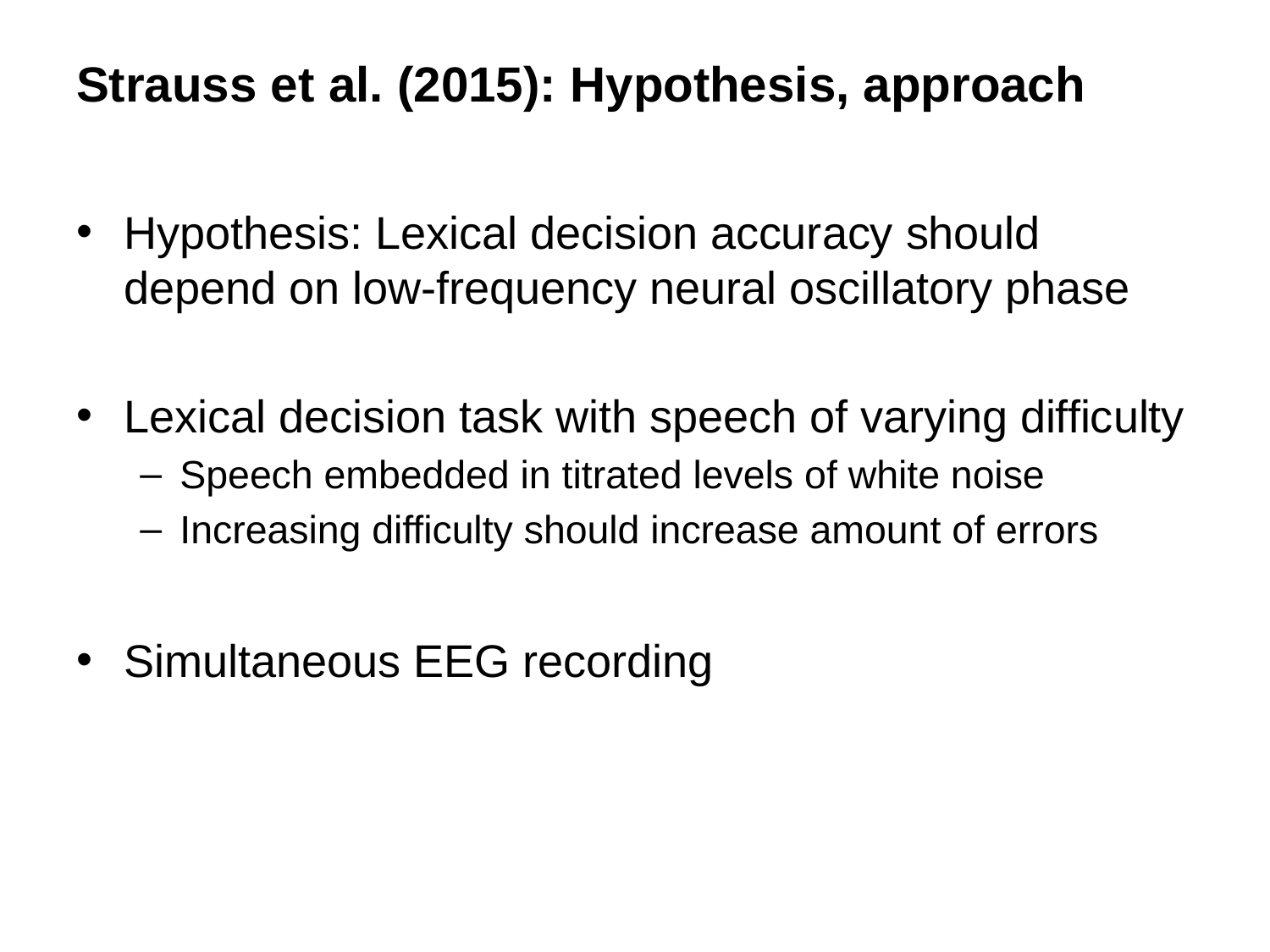

# Strauss et al. (2015): Hypothesis, approach
Hypothesis: Lexical decision accuracy should depend on low-frequency neural oscillatory phase

Lexical decision task with speech of varying difficulty
Speech embedded in titrated levels of white noise
Increasing difficulty should increase amount of errors

Simultaneous EEG recording